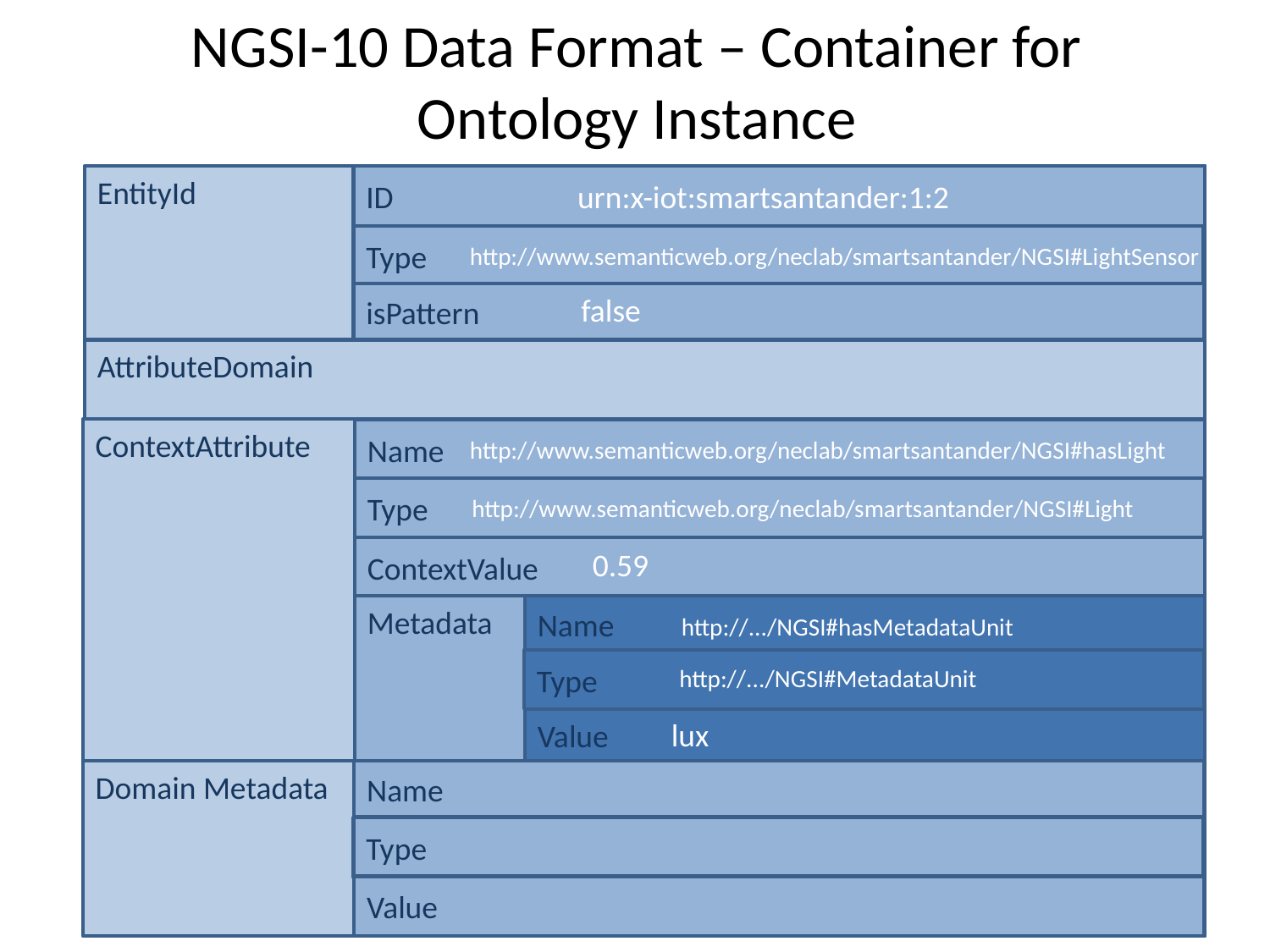

# NGSI-10 Data Format – Container for Ontology Instance
EntityId
ID
urn:x-iot:smartsantander:1:2

Type
http://www.semanticweb.org/neclab/smartsantander/NGSI#LightSensor
isPattern
false
AttributeDomain
ContextAttribute
Name
http://www.semanticweb.org/neclab/smartsantander/NGSI#hasLight
Type
http://www.semanticweb.org/neclab/smartsantander/NGSI#Light
ContextValue
0.59
Metadata
Name
http://.../NGSI#hasMetadataUnit
Type
http://.../NGSI#MetadataUnit
Value
lux
Domain Metadata
Name
Type
Value